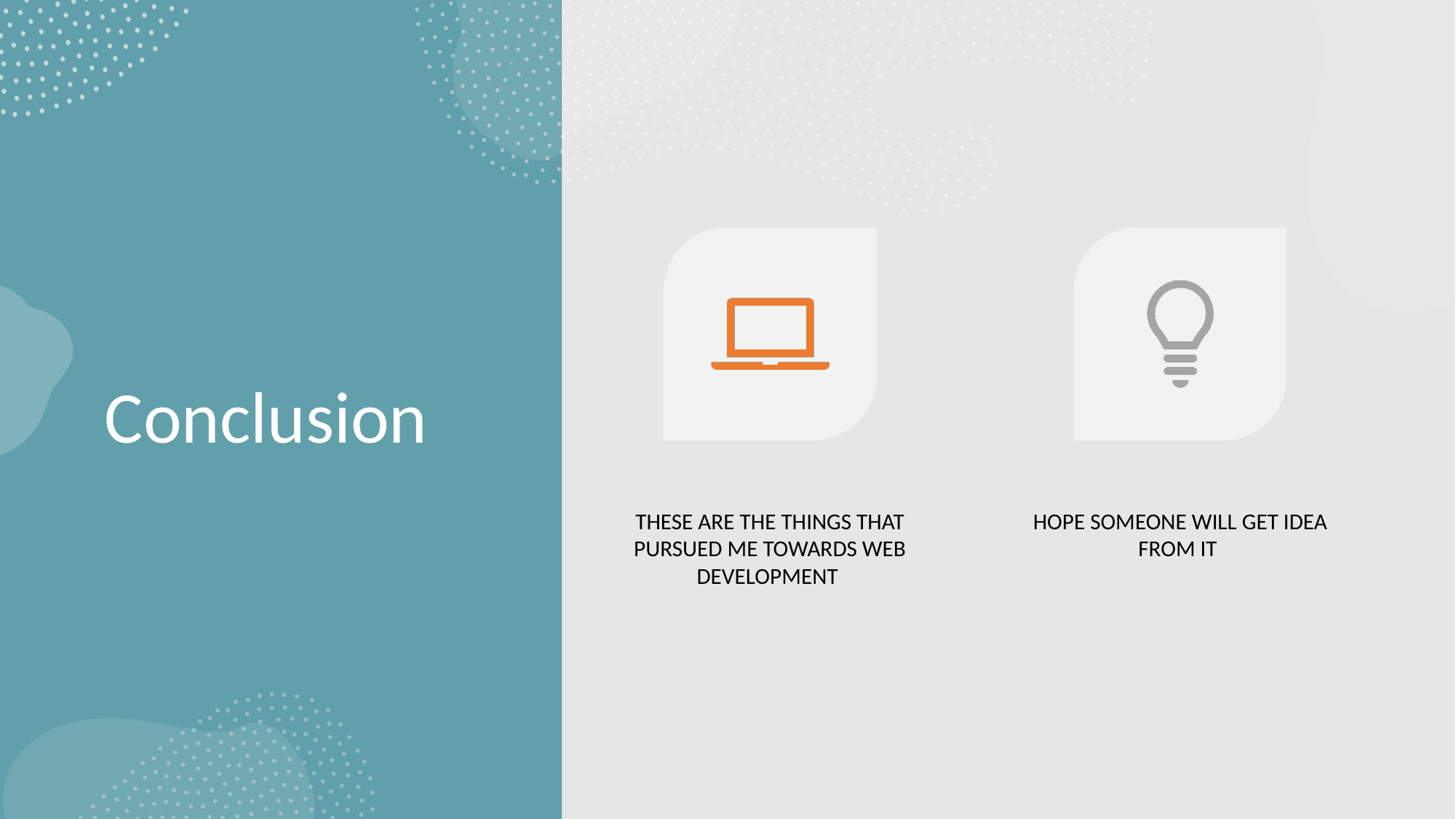

These are the things that pursued me towards Web development
Hope someone will get idea from it
# Conclusion